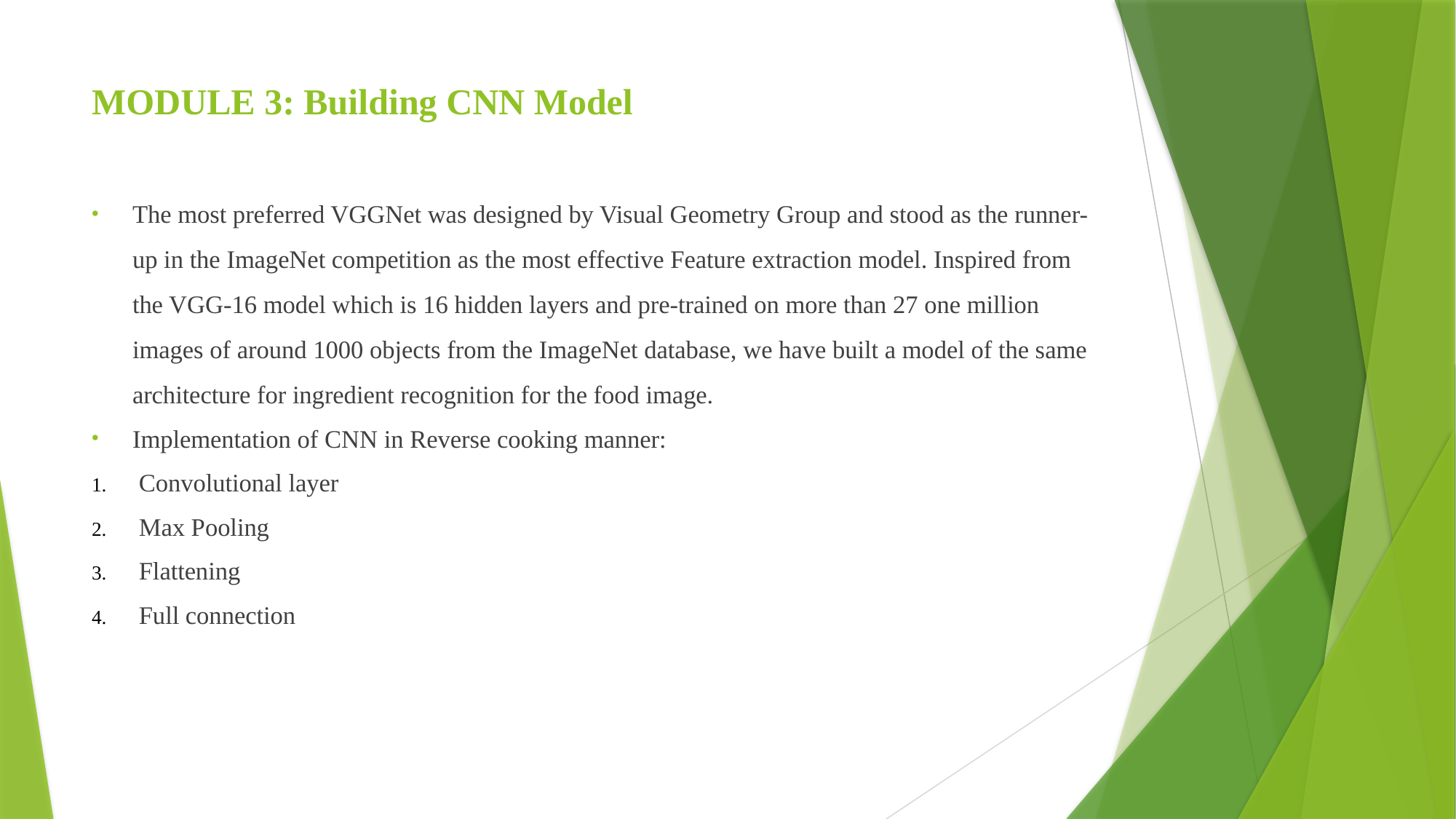

# MODULE 3: Building CNN Model
The most preferred VGGNet was designed by Visual Geometry Group and stood as the runner-up in the ImageNet competition as the most effective Feature extraction model. Inspired from the VGG-16 model which is 16 hidden layers and pre-trained on more than 27 one million images of around 1000 objects from the ImageNet database, we have built a model of the same architecture for ingredient recognition for the food image.
Implementation of CNN in Reverse cooking manner:
 Convolutional layer
 Max Pooling
 Flattening
 Full connection